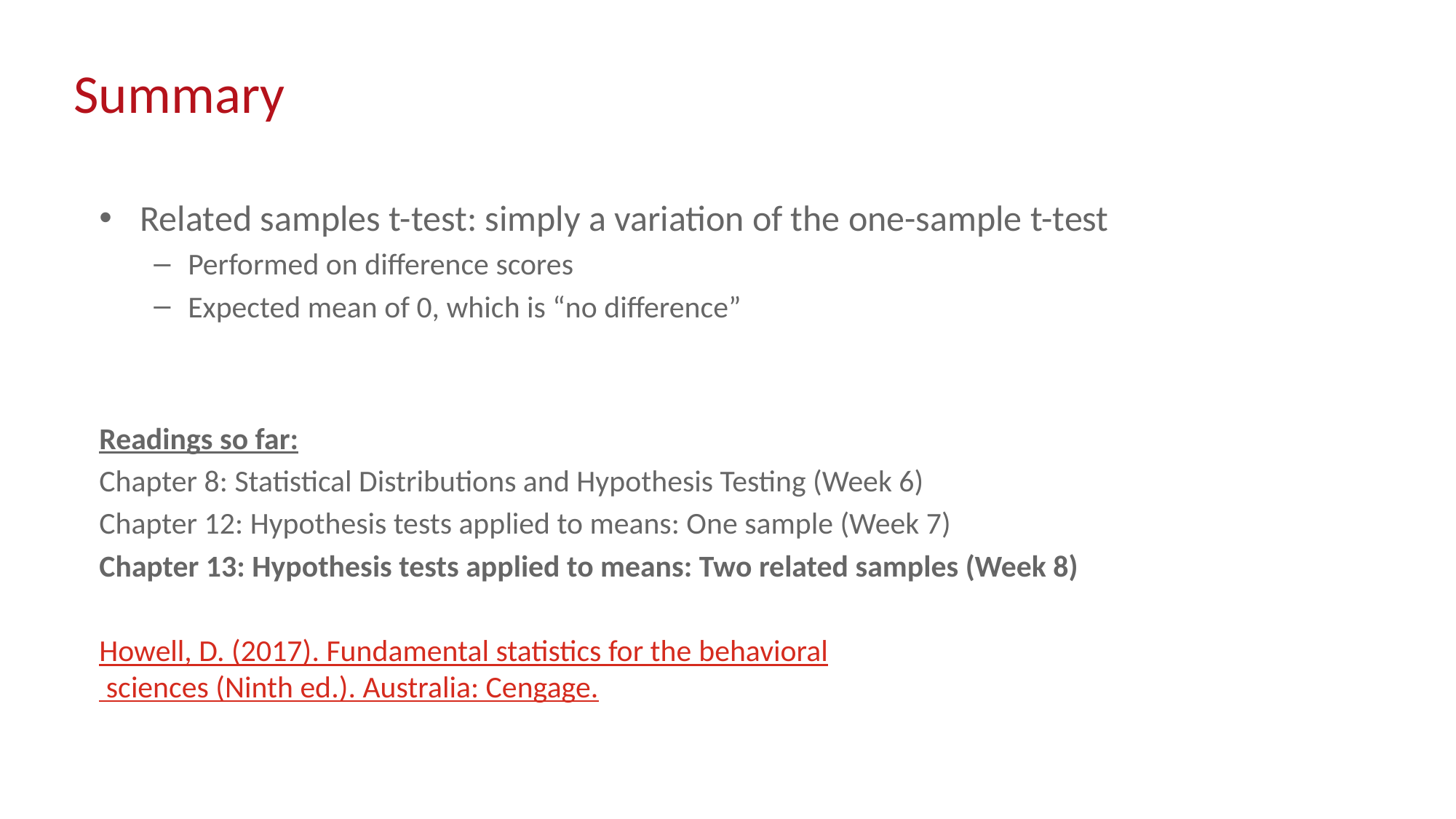

# Summary
Related samples t-test: simply a variation of the one-sample t-test
Performed on difference scores
Expected mean of 0, which is “no difference”

Readings so far:
Chapter 8: Statistical Distributions and Hypothesis Testing (Week 6)
Chapter 12: Hypothesis tests applied to means: One sample (Week 7)
Chapter 13: Hypothesis tests applied to means: Two related samples (Week 8)

Howell, D. (2017). Fundamental statistics for the behavioral sciences (Ninth ed.). Australia: Cengage.